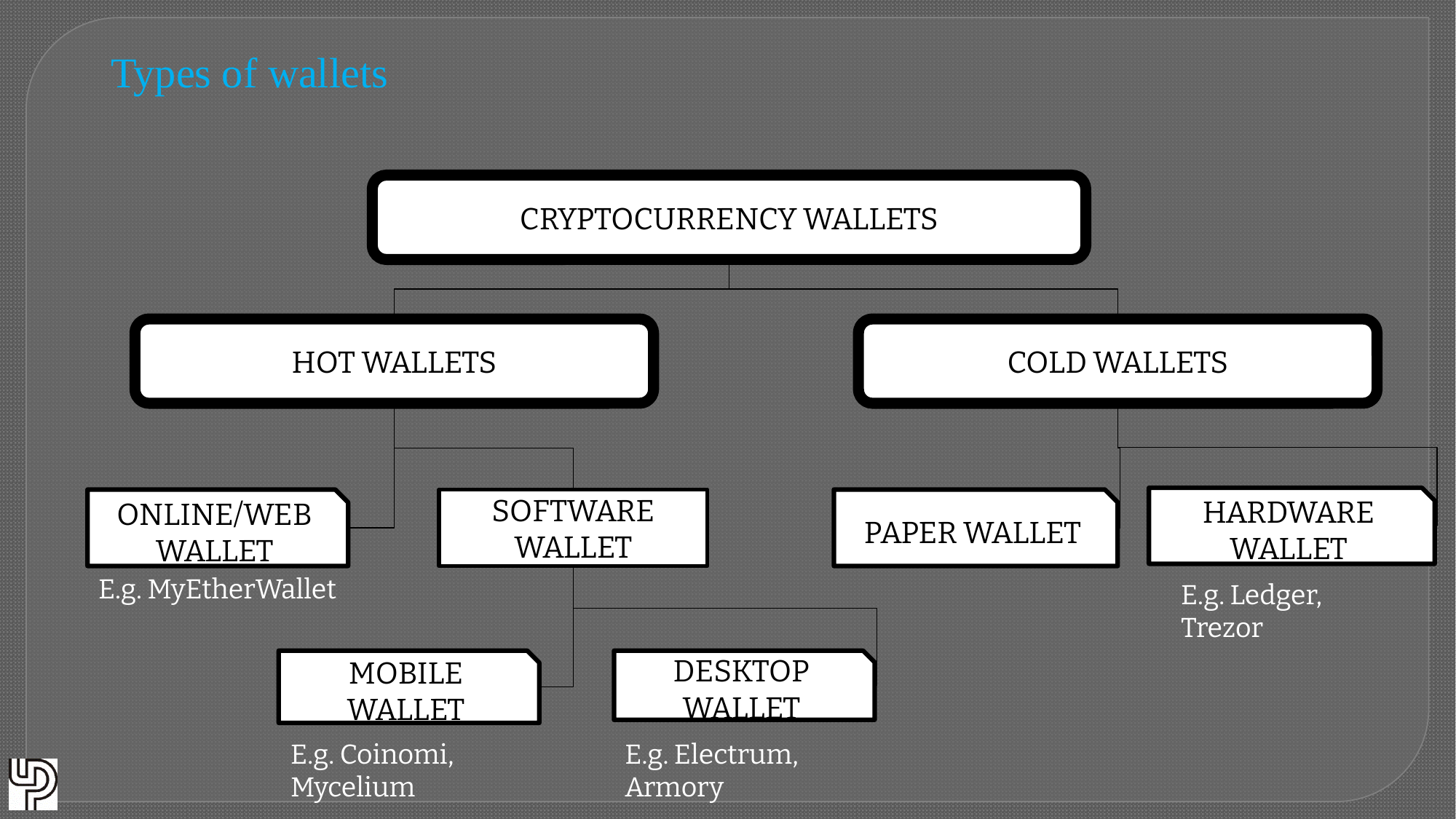

Types of wallets
CRYPTOCURRENCY WALLETS
HOT WALLETS
COLD WALLETS
HARDWARE WALLET
ONLINE/WEB WALLET
SOFTWARE WALLET
PAPER WALLET
E.g. MyEtherWallet
E.g. Ledger, Trezor
MOBILE WALLET
DESKTOP WALLET
E.g. Electrum, Armory
E.g. Coinomi, Mycelium